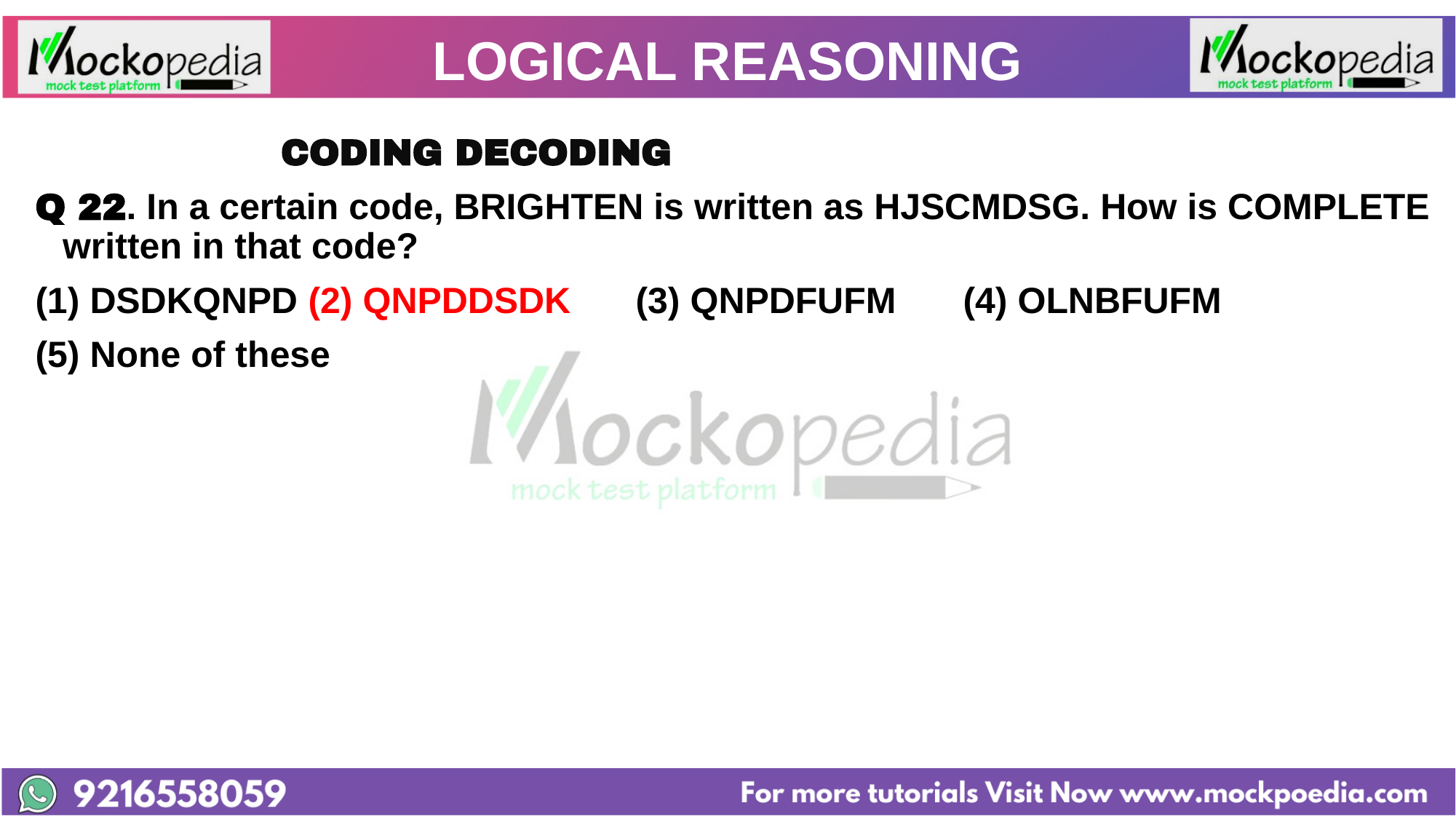

# LOGICAL REASONING
			CODING DECODING
Q 22. In a certain code, BRIGHTEN is written as HJSCMDSG. How is COMPLETE written in that code?
DSDKQNPD 	(2) QNPDDSDK 	(3) QNPDFUFM 	(4) OLNBFUFM
(5) None of these